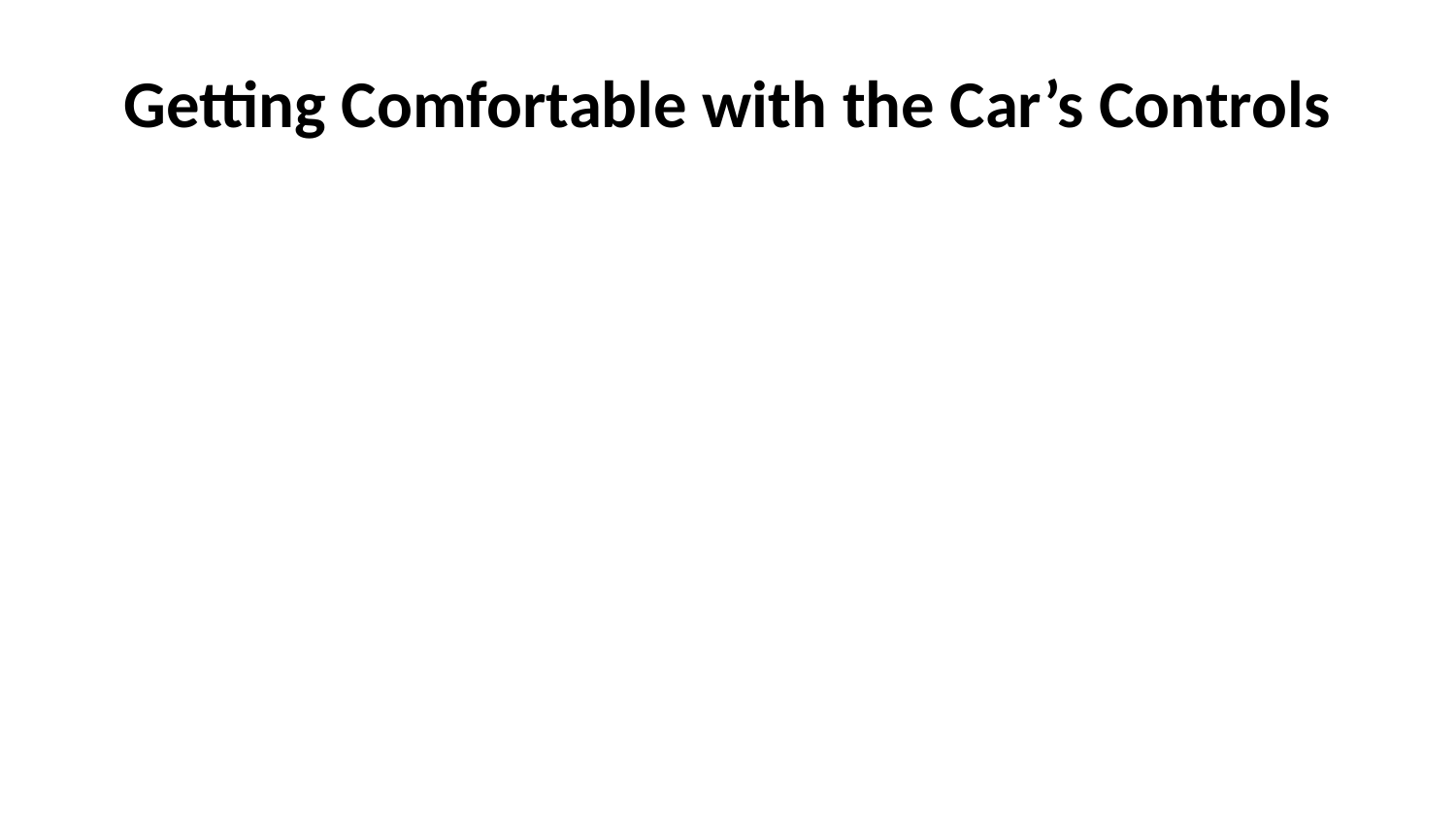

# Getting Comfortable with the Car’s Controls